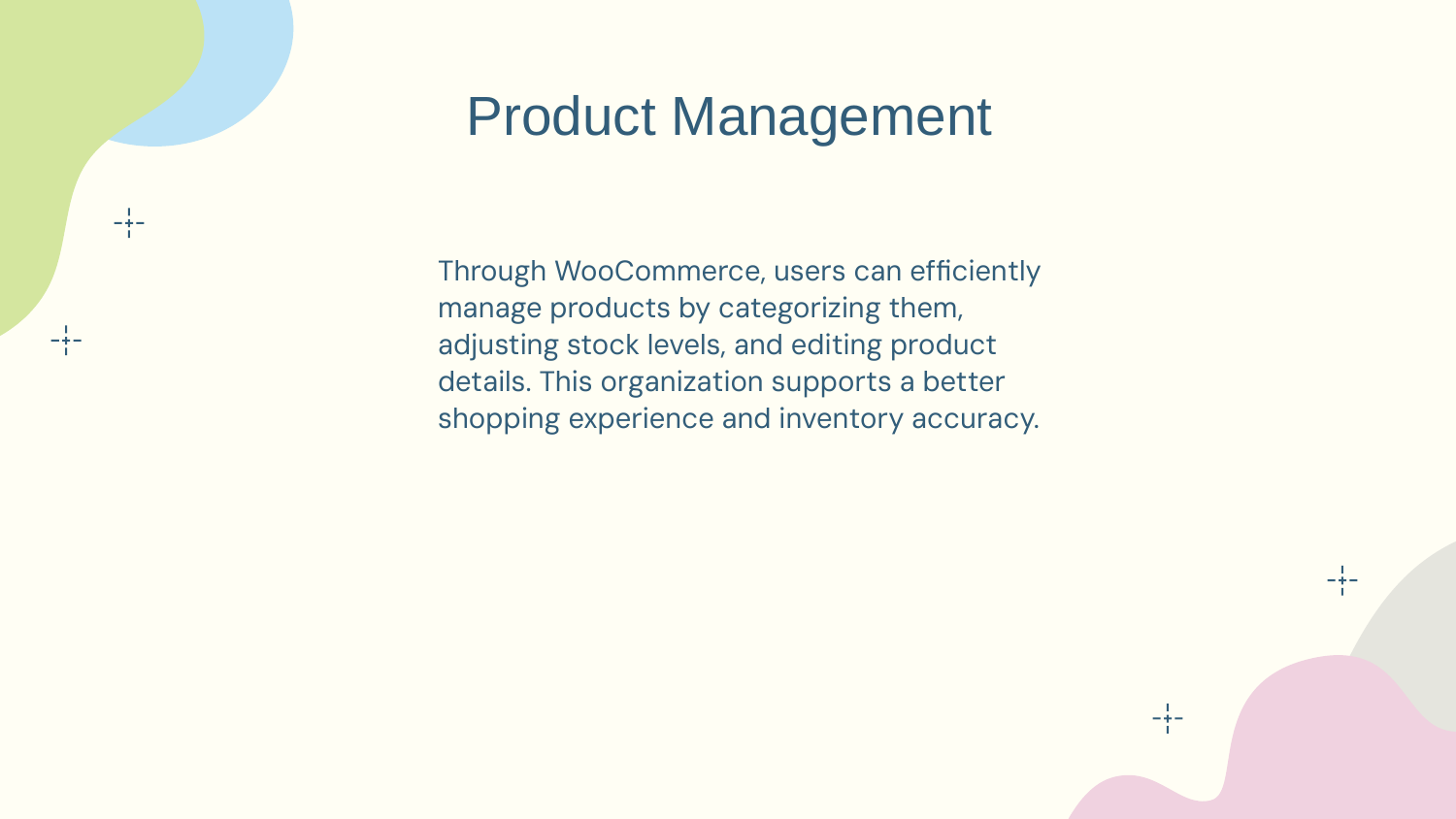

# Product Management
Through WooCommerce, users can efficiently manage products by categorizing them, adjusting stock levels, and editing product details. This organization supports a better shopping experience and inventory accuracy.